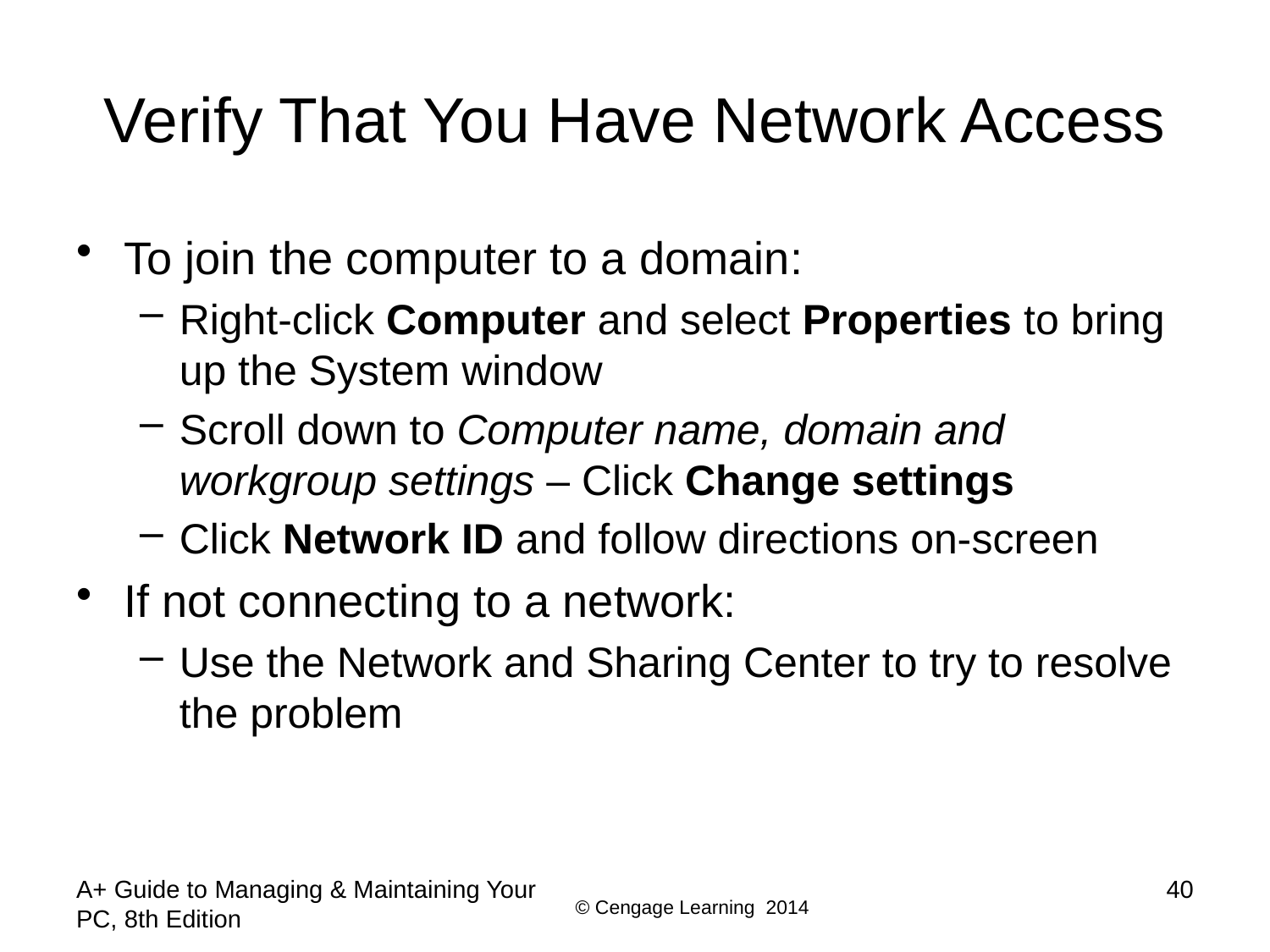

# Verify That You Have Network Access
To join the computer to a domain:
Right-click Computer and select Properties to bring up the System window
Scroll down to Computer name, domain and workgroup settings – Click Change settings
Click Network ID and follow directions on-screen
If not connecting to a network:
Use the Network and Sharing Center to try to resolve the problem
A+ Guide to Managing & Maintaining Your PC, 8th Edition
40